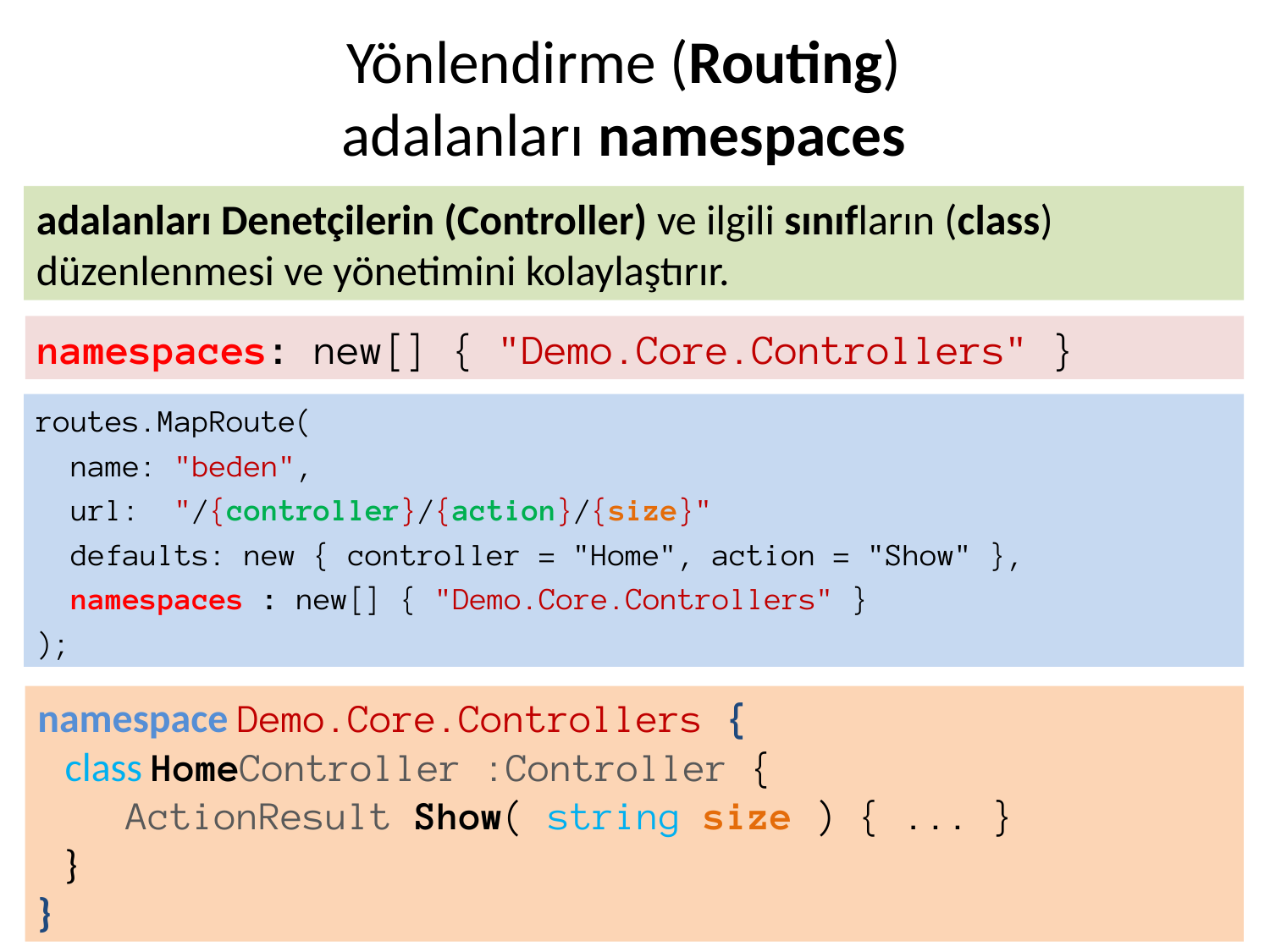

# Yönlendirme (Routing) adalanları namespaces
adalanları Denetçilerin (Controller) ve ilgili sınıfların (class) düzenlenmesi ve yönetimini kolaylaştırır.
namespaces: new[] { "Demo.Core.Controllers" }
routes.MapRoute(
  name: "beden",
  url:  "/{controller}/{action}/{size}"
  defaults: new { controller = "Home", action = "Show" },
  namespaces : new[] { "Demo.Core.Controllers" }
);
namespace Demo.Core.Controllers {
   class HomeController :Controller {
    ActionResult Show( string size ) { ... }
   }
}